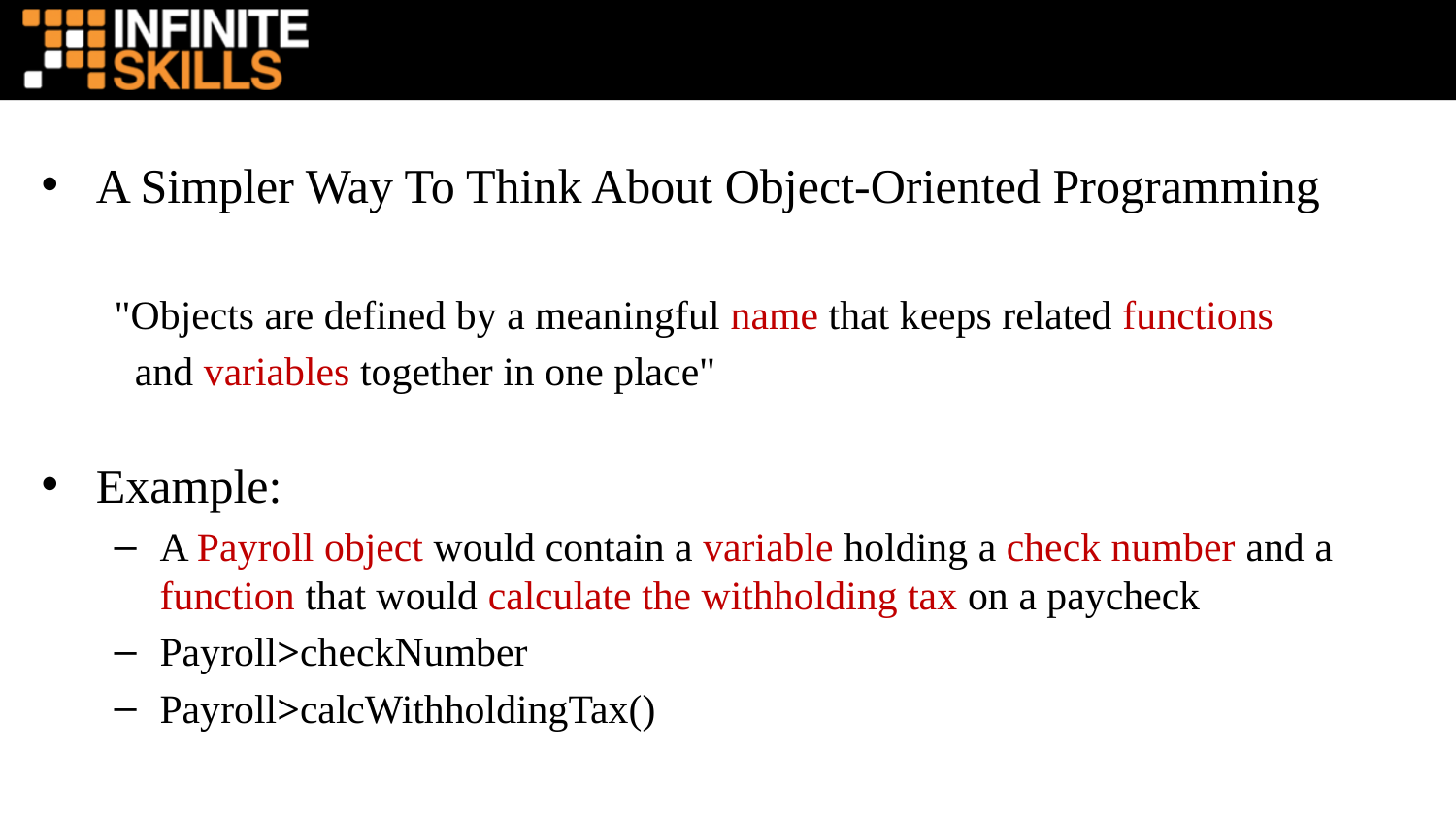

A Simpler Way To Think About Object-Oriented Programming

"Objects are defined by a meaningful name that keeps related functions
  and variables together in one place"

Example:
A Payroll object would contain a variable holding a check number and a function that would calculate the withholding tax on a paycheck
Payroll>checkNumber
Payroll>calcWithholdingTax()